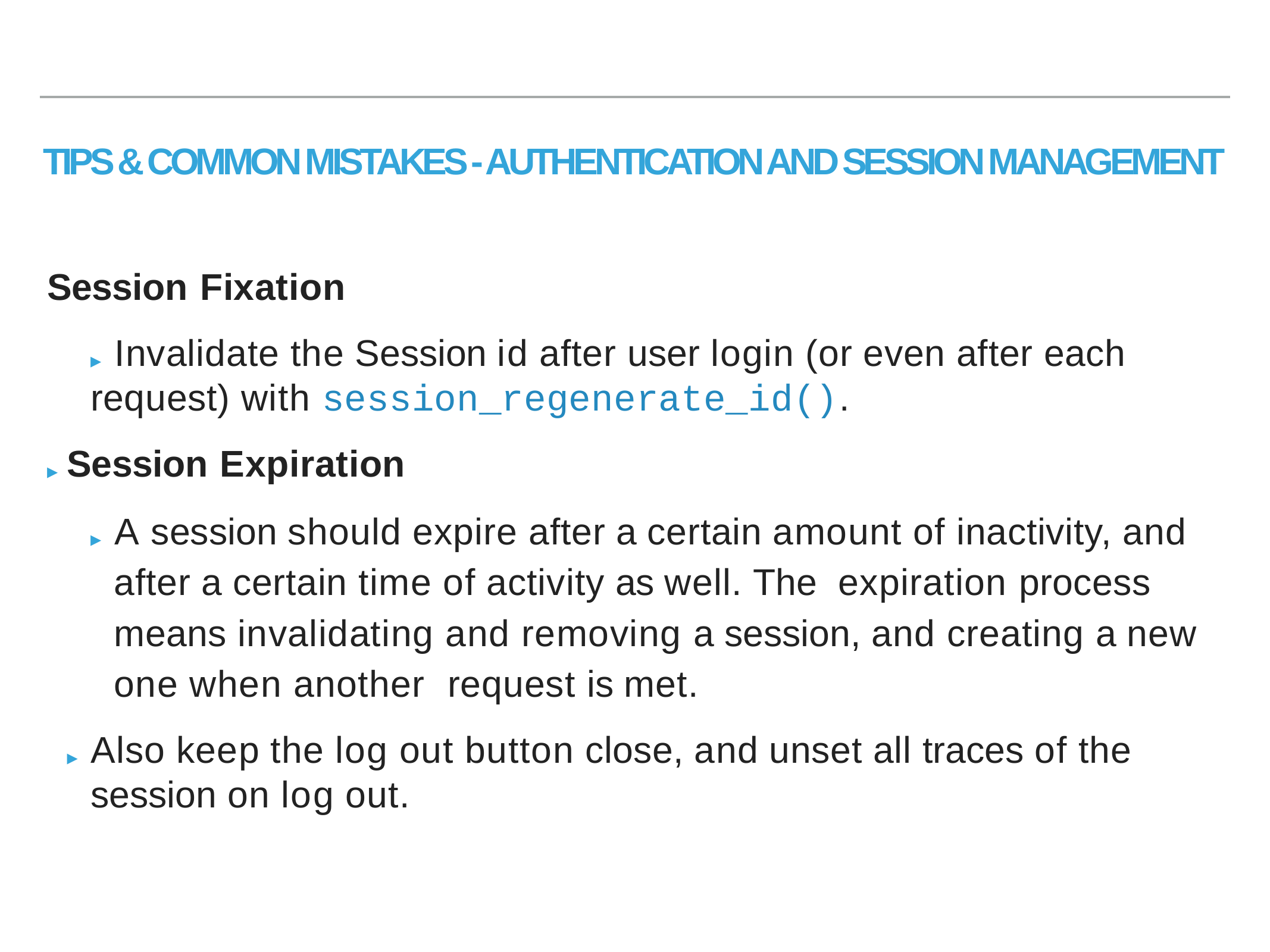

# TIPS & COMMON MISTAKES - AUTHENTICATION AND SESSION MANAGEMENT
Session Fixation
▸ Invalidate the Session id after user login (or even after each request) with session_regenerate_id().
▸ Session Expiration
▸ A session should expire after a certain amount of inactivity, and after a certain time of activity as well. The  expiration process means invalidating and removing a session, and creating a new one when another  request is met.
▸ Also keep the log out button close, and unset all traces of the session on log out.